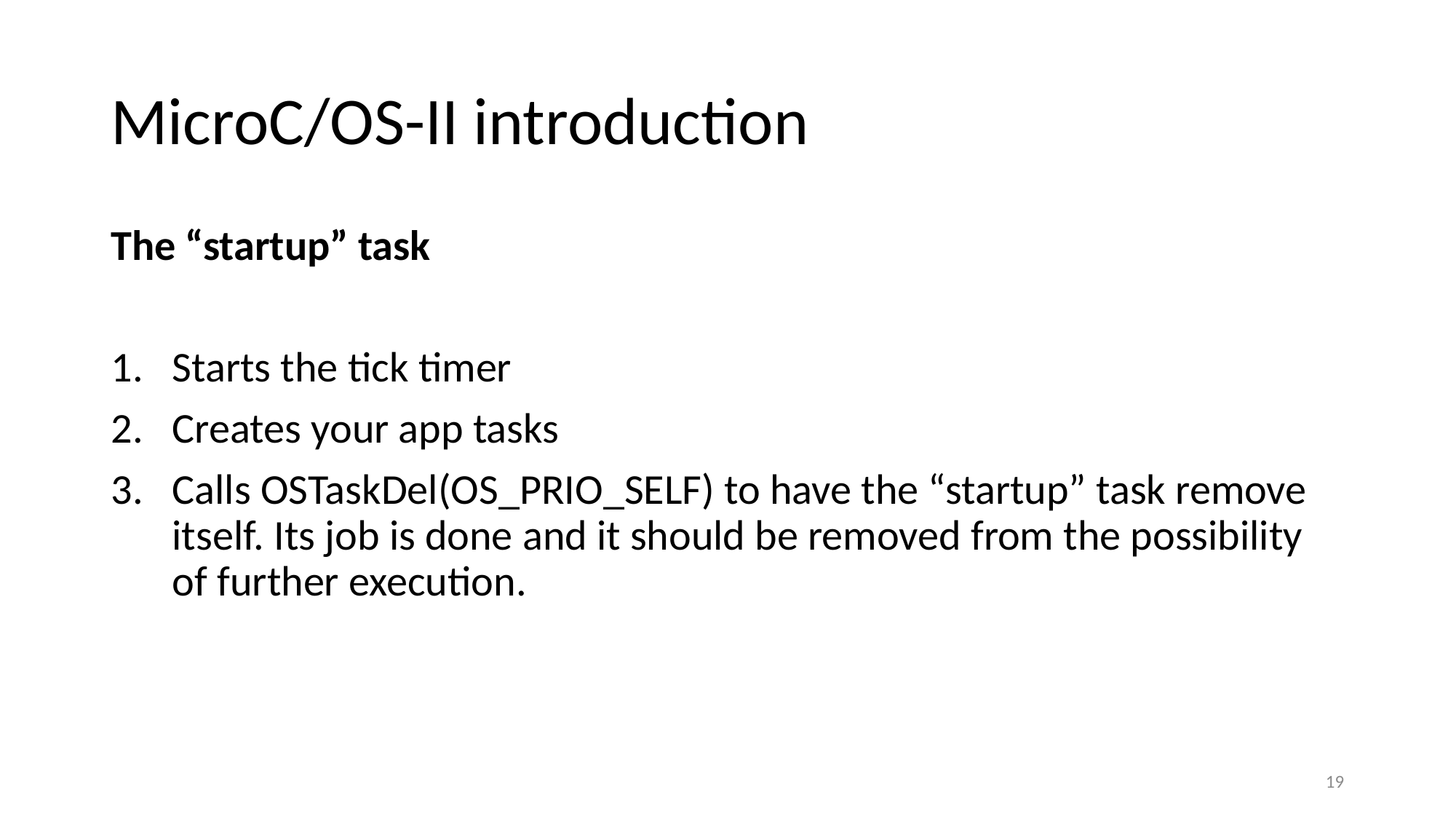

# MicroC/OS-II introduction
The “startup” task

Starts the tick timer
Creates your app tasks
Calls OSTaskDel(OS_PRIO_SELF) to have the “startup” task remove itself. Its job is done and it should be removed from the possibility of further execution.
19